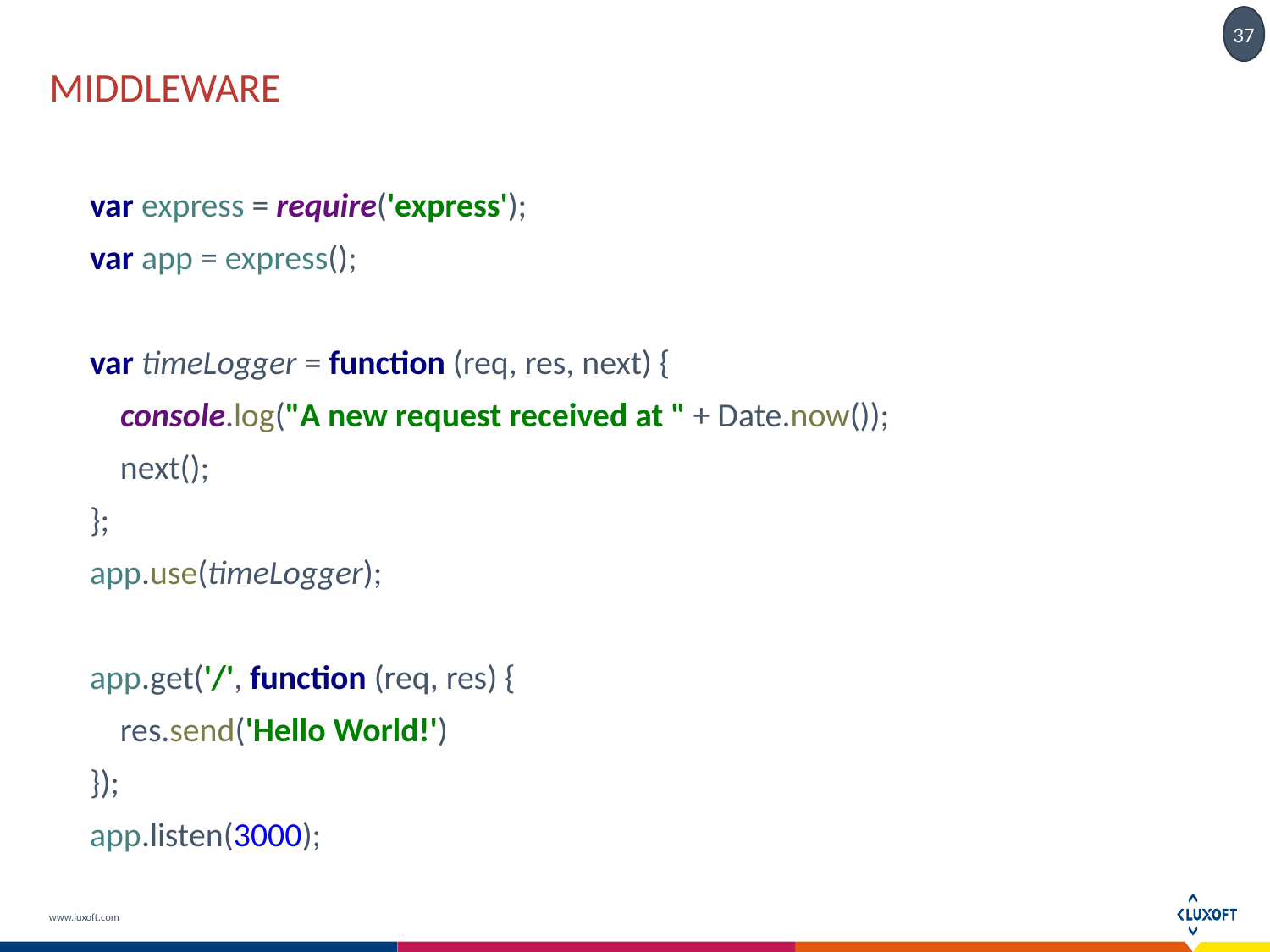

# middleware
var express = require('express');
var app = express();
var timeLogger = function (req, res, next) {
    console.log("A new request received at " + Date.now());
    next();
};
app.use(timeLogger);
app.get('/', function (req, res) {
    res.send('Hello World!')
});
app.listen(3000);